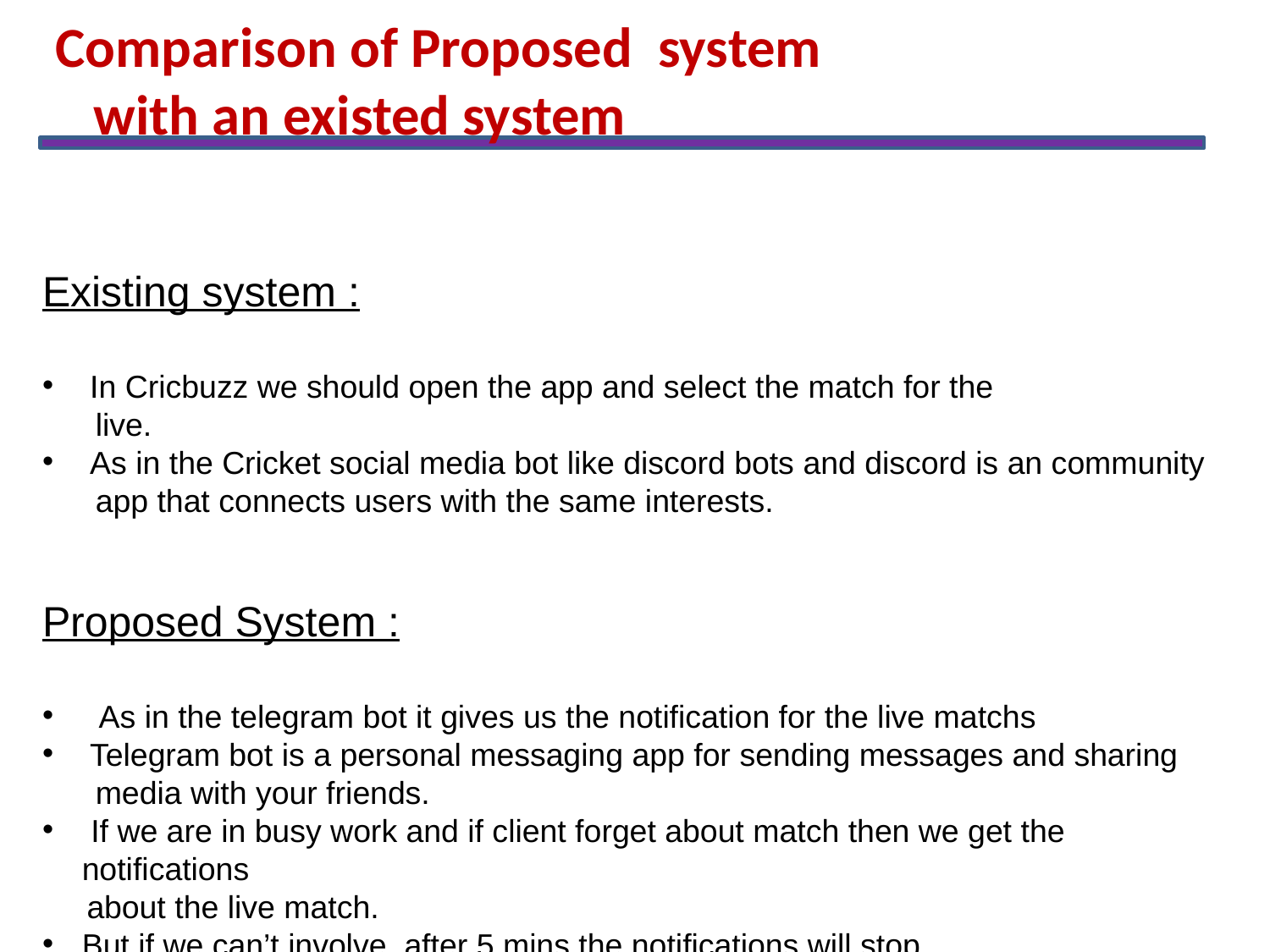

Comparison of Proposed  system    with an existed system

# Existing system :

In Cricbuzz we should open the app and select the match for the
      live.
As in the Cricket social media bot like discord bots and discord is an community
      app that connects users with the same interests.

Proposed System :

 As in the telegram bot it gives us the notification for the live matchs
Telegram bot is a personal messaging app for sending messages and sharing
      media with your friends.
 If we are in busy work and if client forget about match then we get the notifications
     about the live match.
But if we can’t involve, after 5 mins the notifications will stop.